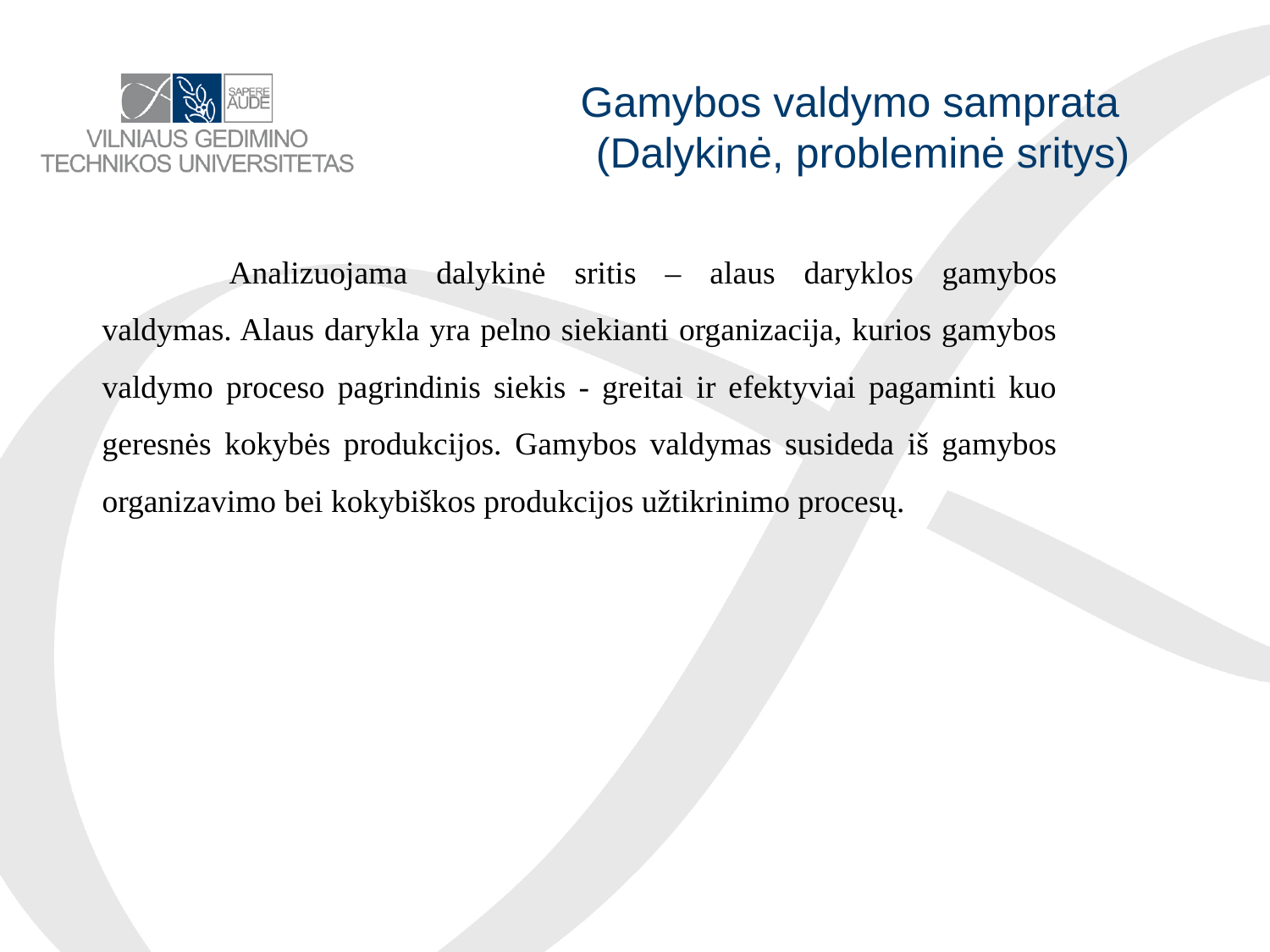

# Gamybos valdymo samprata (Dalykinė, probleminė sritys)
	Analizuojama dalykinė sritis – alaus daryklos gamybos valdymas. Alaus darykla yra pelno siekianti organizacija, kurios gamybos valdymo proceso pagrindinis siekis - greitai ir efektyviai pagaminti kuo geresnės kokybės produkcijos. Gamybos valdymas susideda iš gamybos organizavimo bei kokybiškos produkcijos užtikrinimo procesų.